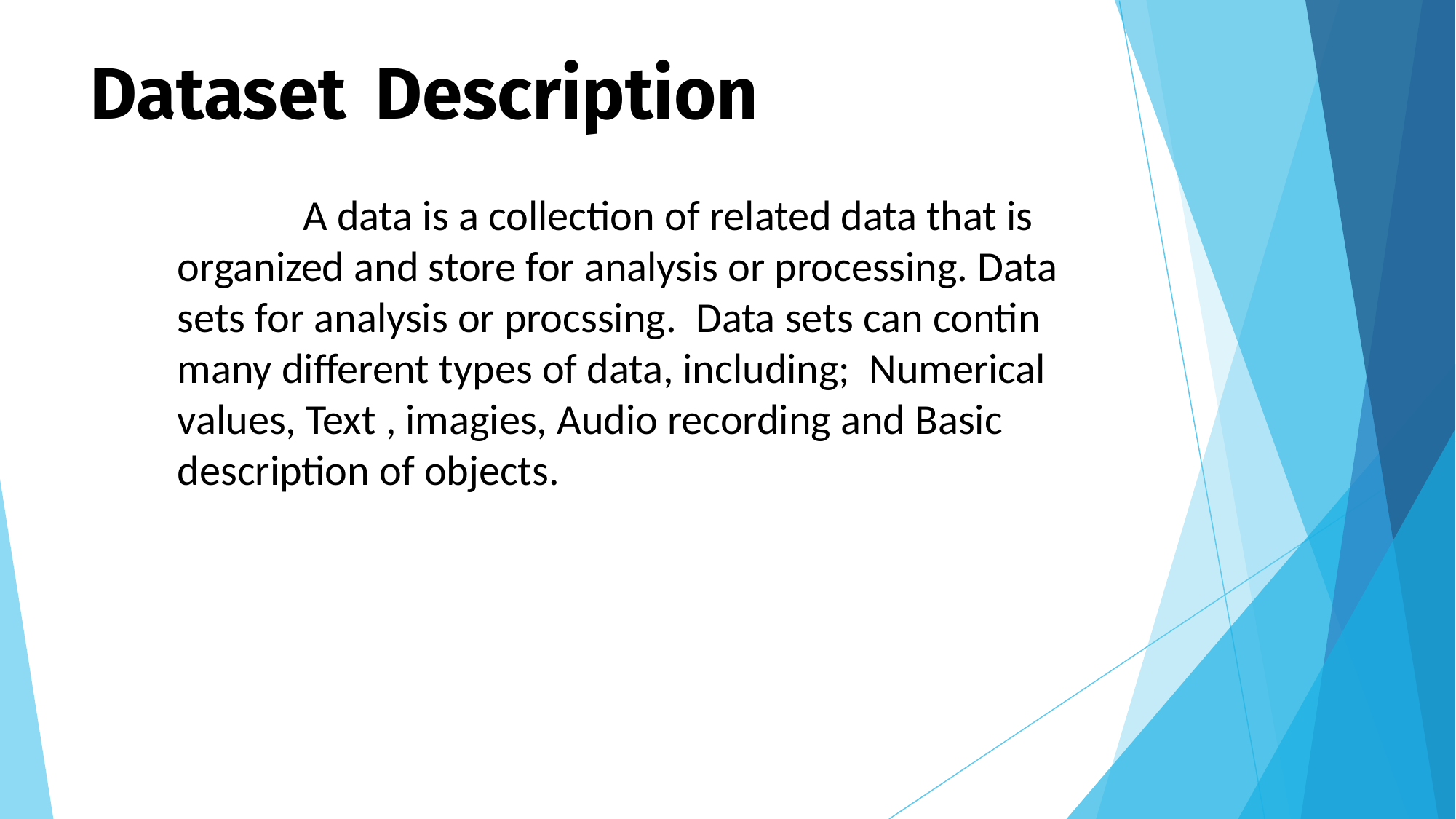

# Dataset  Description
             A data is a collection of related data that is organized and store for analysis or processing. Data sets for analysis or procssing.  Data sets can contin many different types of data, including;  Numerical values, Text , imagies, Audio recording and Basic description of objects.